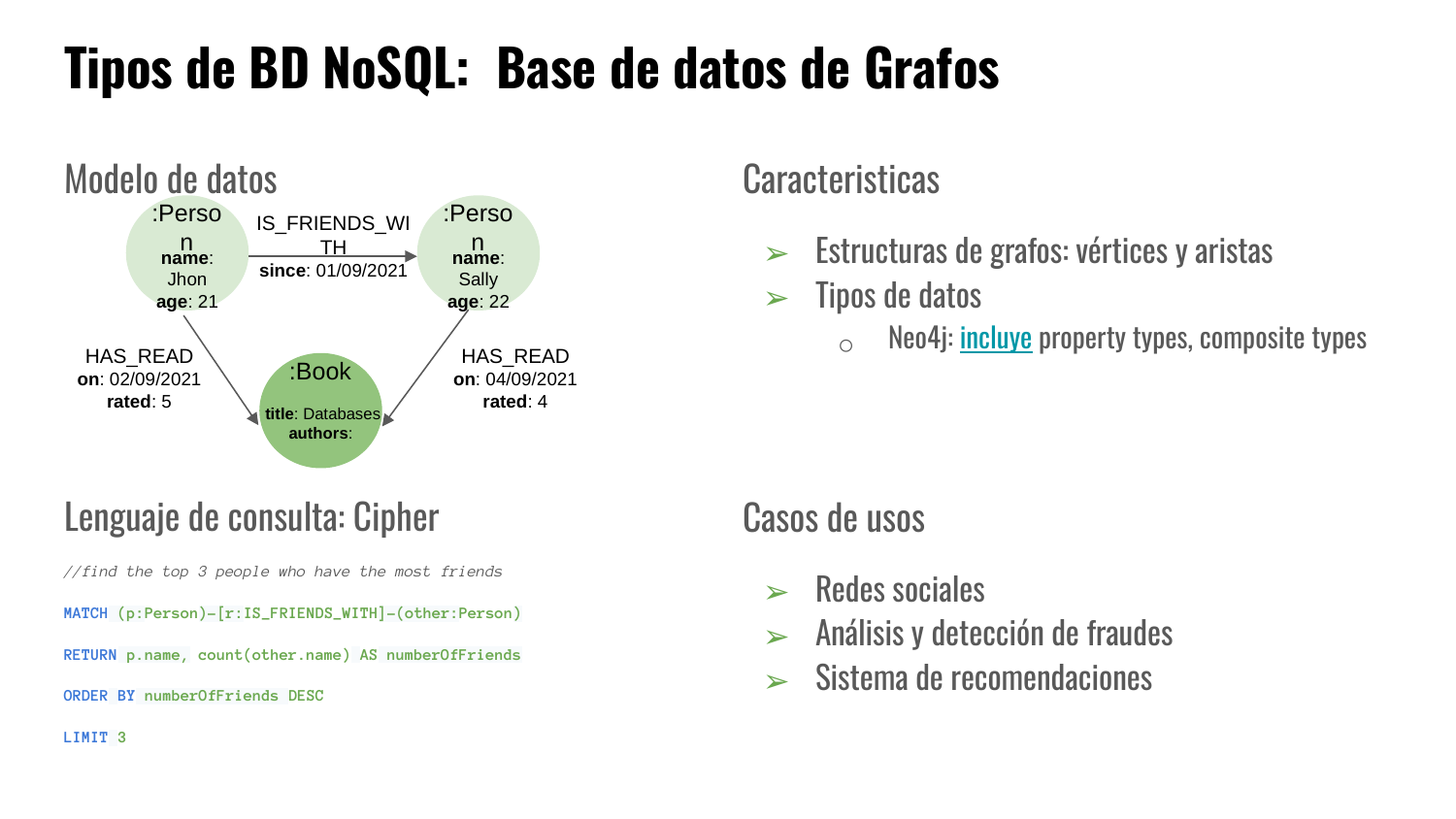

# Tipos de BD NoSQL:  Base de datos de Grafos

Modelo de datos

Caracteristicas
Estructuras de grafos: vértices y aristas
Tipos de datos
Neo4j: incluye property types, composite types
:Person
:Person

IS_FRIENDS_WITH
since: 01/09/2021

name: Jhon
age: 21
name: Sally
age: 22
HAS_READ
on: 02/09/2021
rated: 5
HAS_READ
on: 04/09/2021
rated: 4
:Book

title: Databases
authors:
Lenguaje de consulta: Cipher
//find the top 3 people who have the most friends
MATCH (p:Person)-[r:IS_FRIENDS_WITH]-(other:Person)
RETURN p.name, count(other.name) AS numberOfFriends
ORDER BY numberOfFriends DESC
LIMIT 3
Casos de usos
Redes sociales
Análisis y detección de fraudes
Sistema de recomendaciones